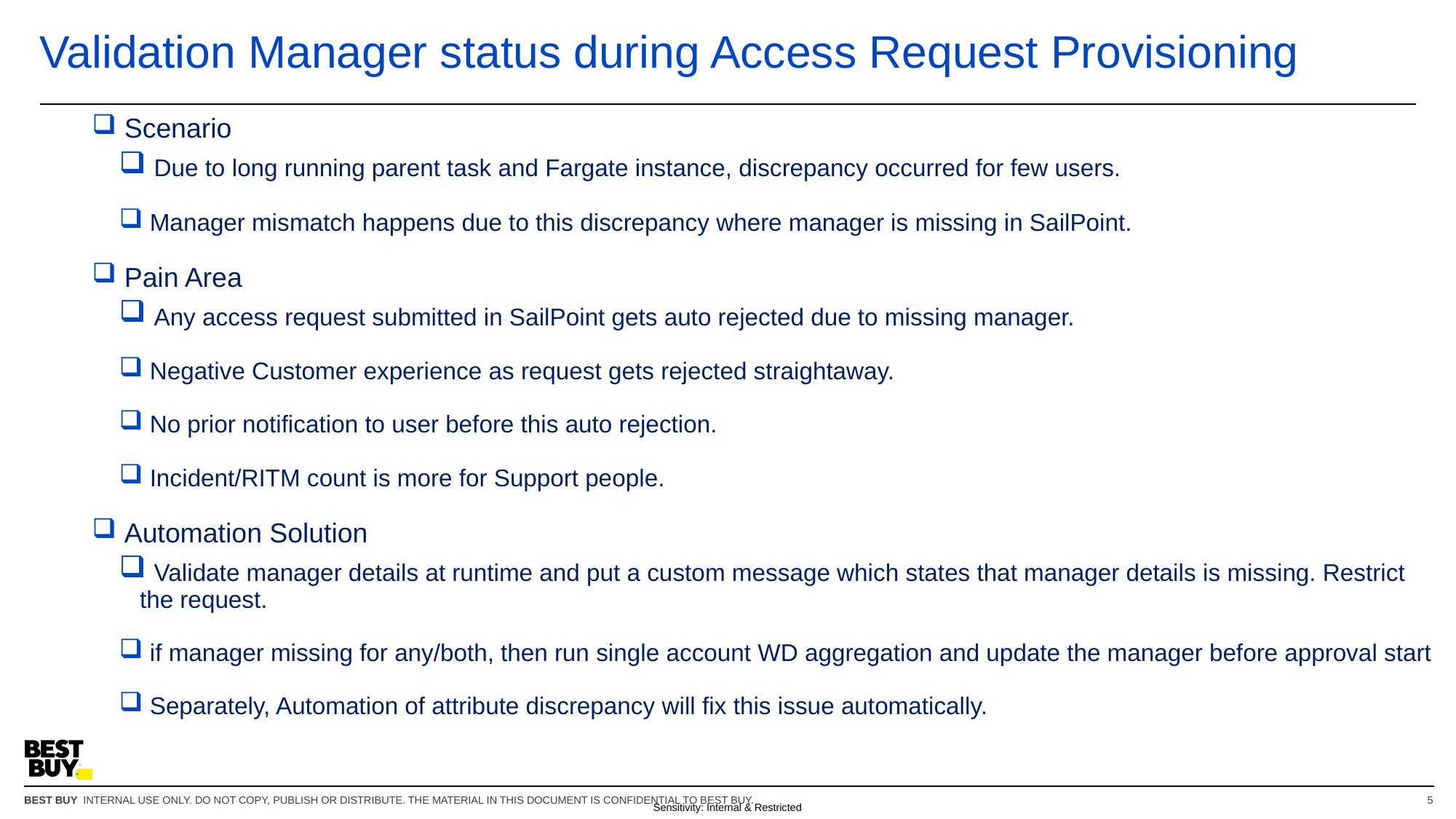

# Validation Manager status during Access Request Provisioning
 Scenario
 Due to long running parent task and Fargate instance, discrepancy occurred for few users.
 Manager mismatch happens due to this discrepancy where manager is missing in SailPoint.
 Pain Area
 Any access request submitted in SailPoint gets auto rejected due to missing manager.
 Negative Customer experience as request gets rejected straightaway.
 No prior notification to user before this auto rejection.
 Incident/RITM count is more for Support people.
 Automation Solution
 Validate manager details at runtime and put a custom message which states that manager details is missing. Restrict the request.
 if manager missing for any/both, then run single account WD aggregation and update the manager before approval start
 Separately, Automation of attribute discrepancy will fix this issue automatically.
5